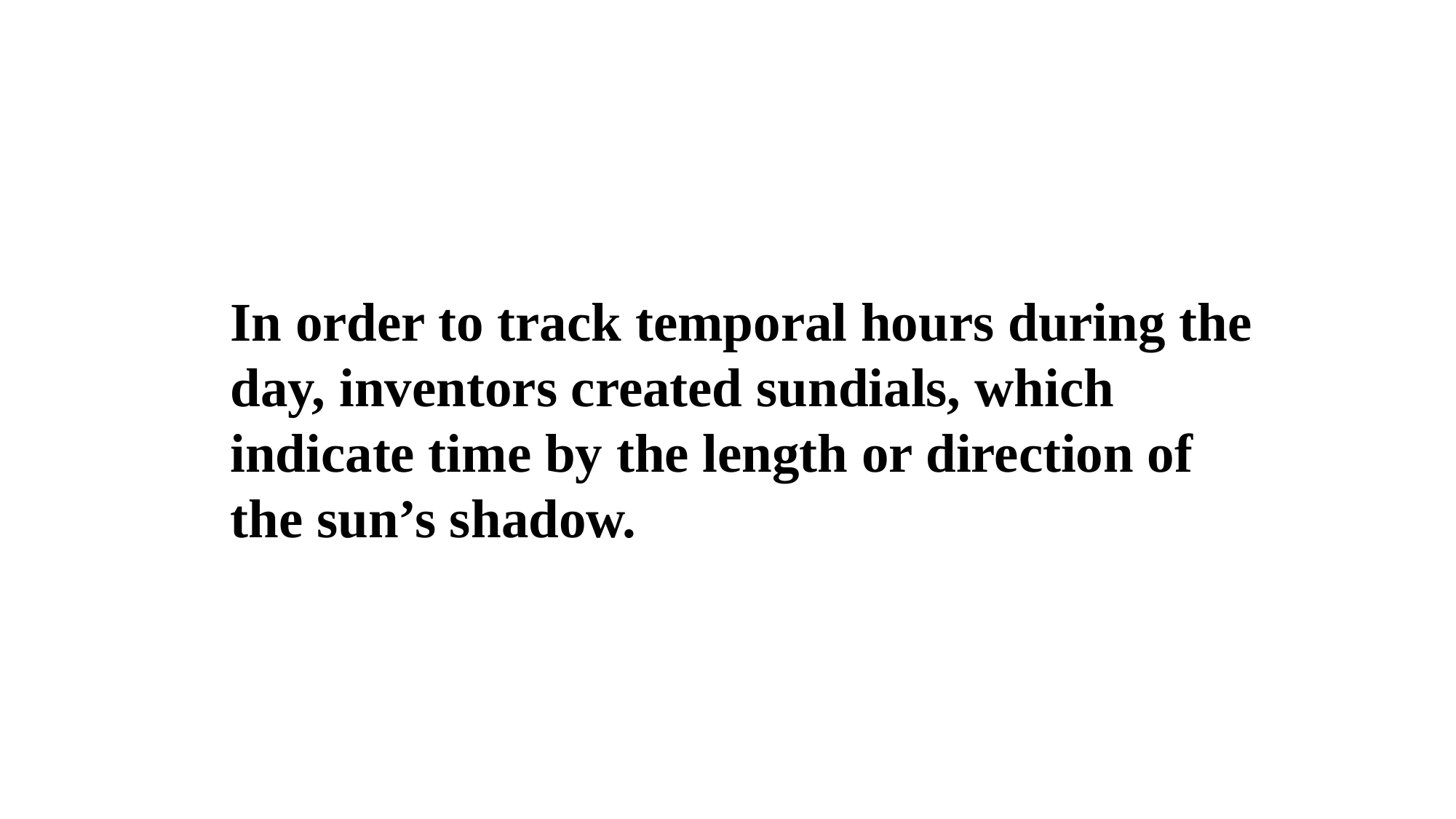

In order to track temporal hours during the day, inventors created sundials, which indicate time by the length or direction of the sun’s shadow.